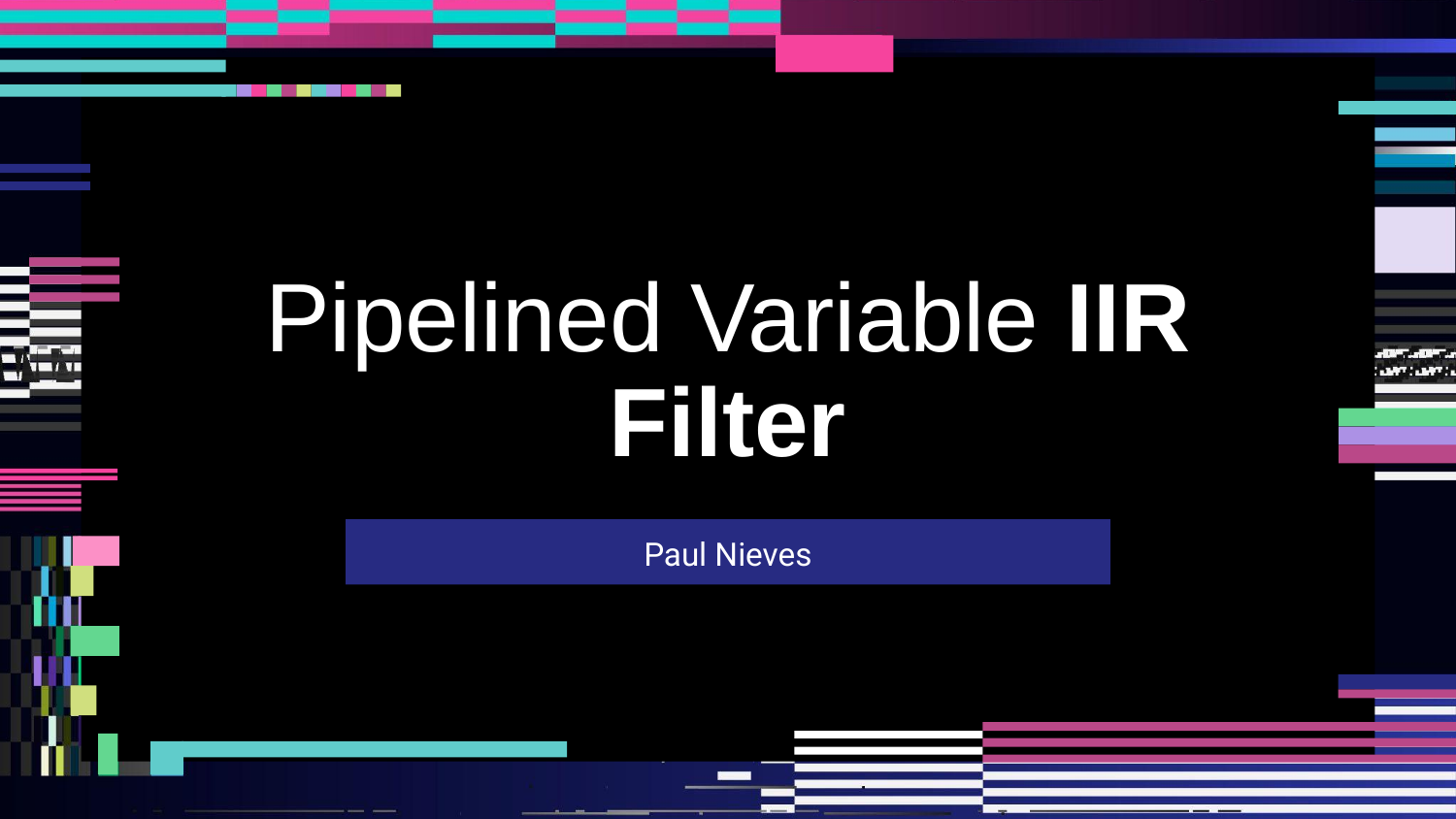

# Pipelined Variable IIR Filter
Paul Nieves